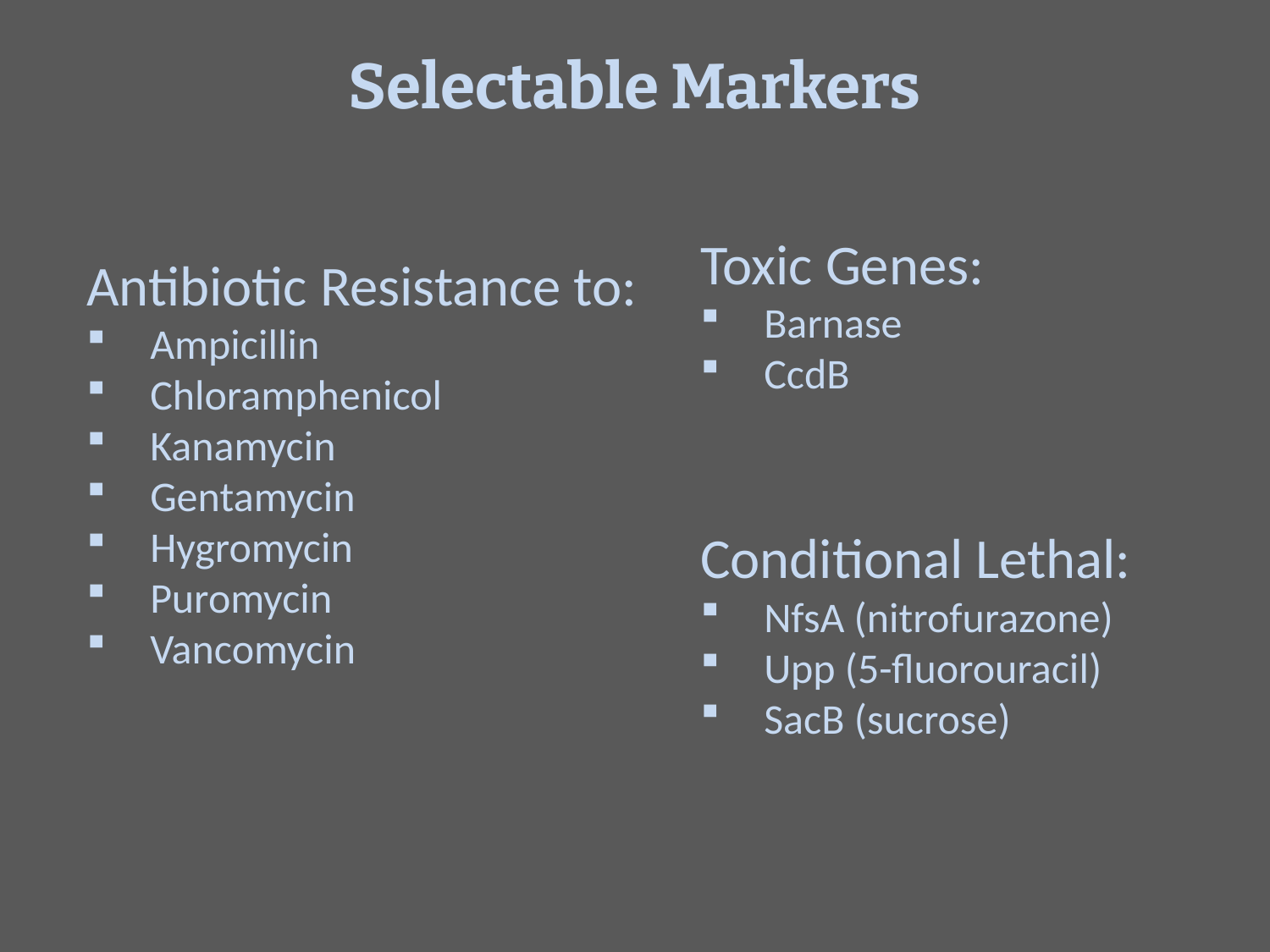

Selectable Markers
Toxic Genes:
Barnase
CcdB
Antibiotic Resistance to:
Ampicillin
Chloramphenicol
Kanamycin
Gentamycin
Hygromycin
Puromycin
Vancomycin

Conditional Lethal:
NfsA (nitrofurazone)
Upp (5-fluorouracil)
SacB (sucrose)